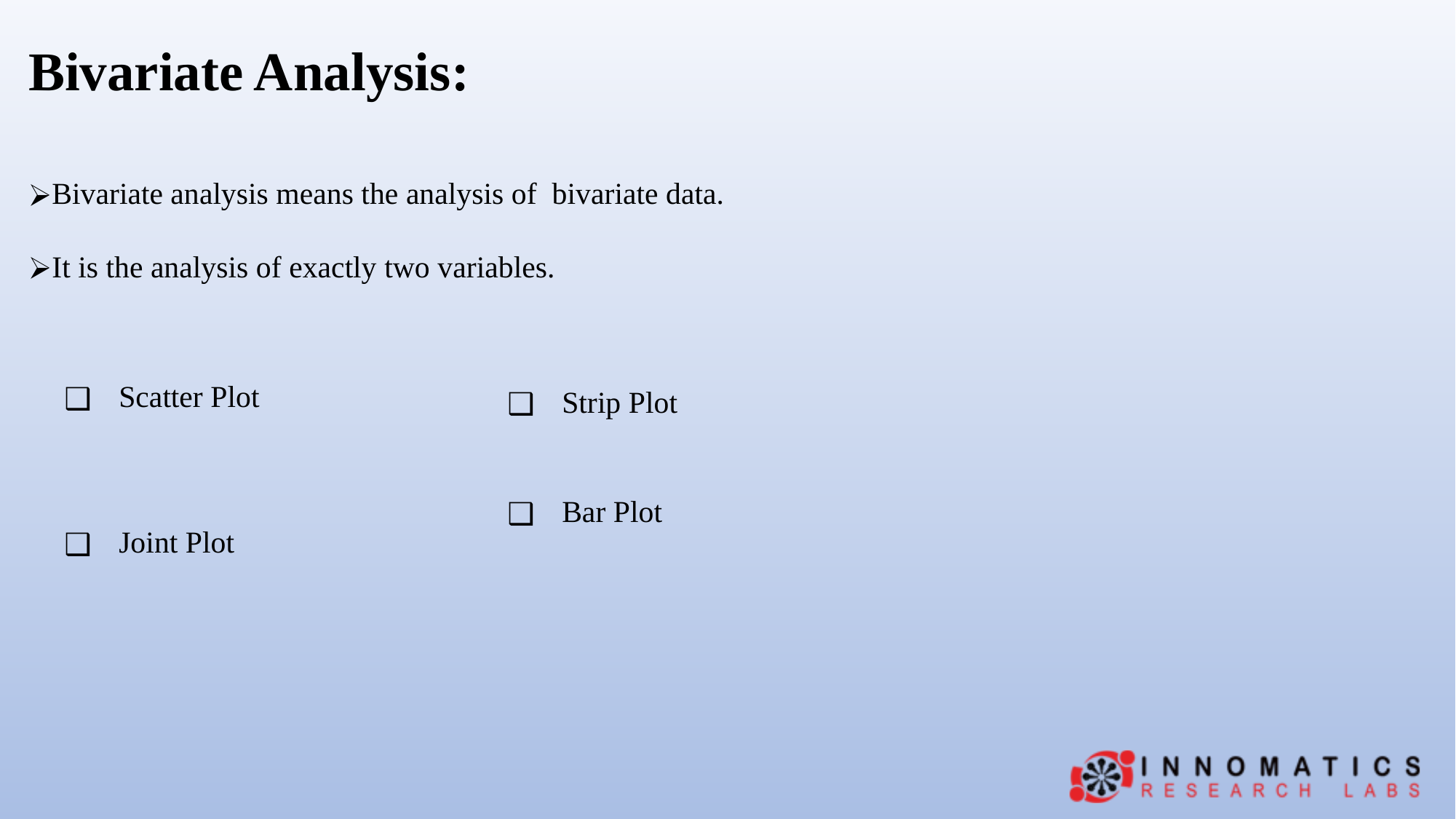

Bivariate Analysis:

Bivariate analysis means the analysis of  bivariate data.

It is the analysis of exactly two variables.

Scatter Plot

Joint Plot

Strip Plot

Bar Plot